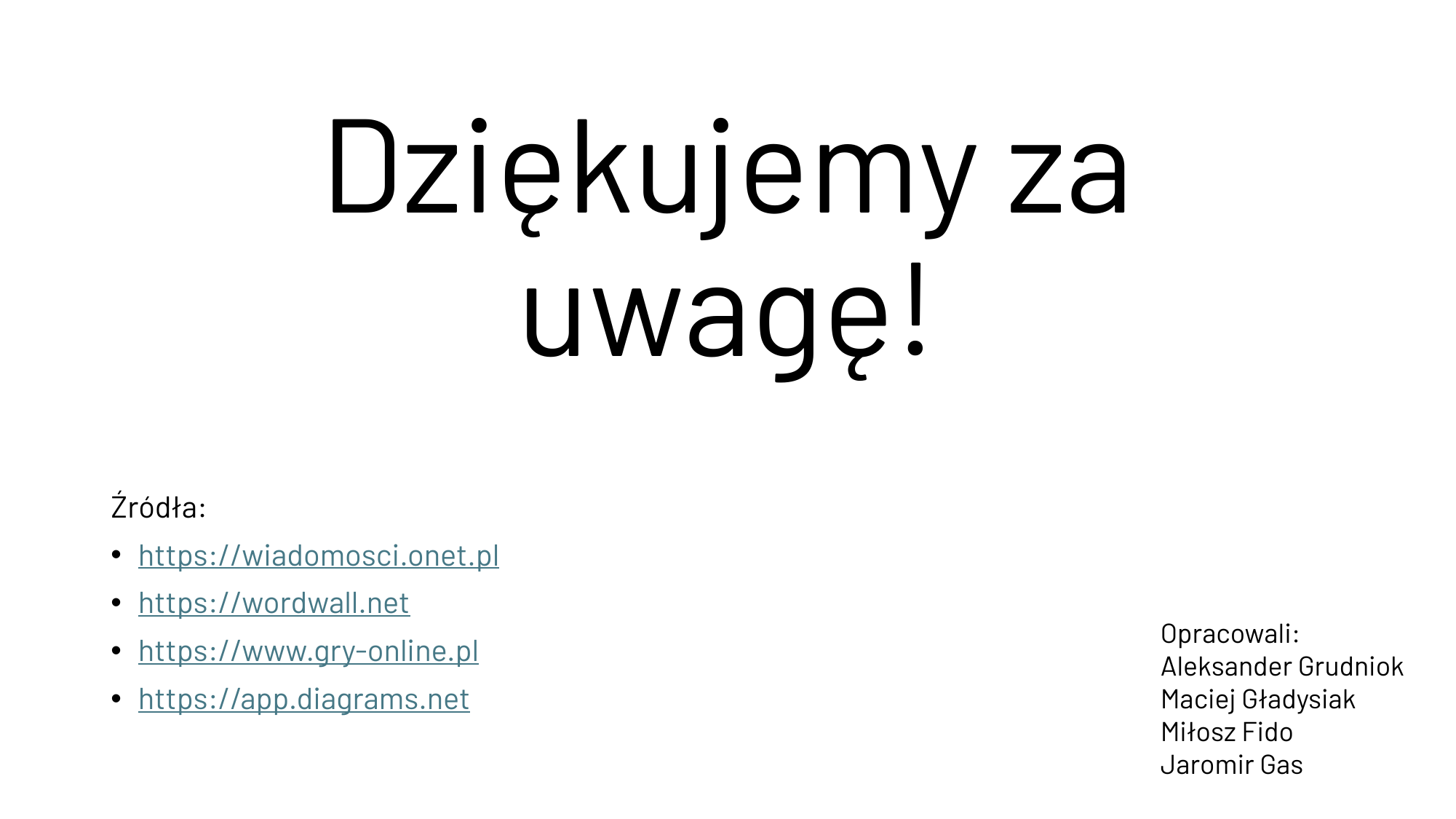

# Dziękujemy za uwagę!
Źródła:
https://wiadomosci.onet.pl
https://wordwall.net
https://www.gry-online.pl
https://app.diagrams.net

Opracowali:
Aleksander Grudniok
Maciej Gładysiak
Miłosz Fido
Jaromir Gas